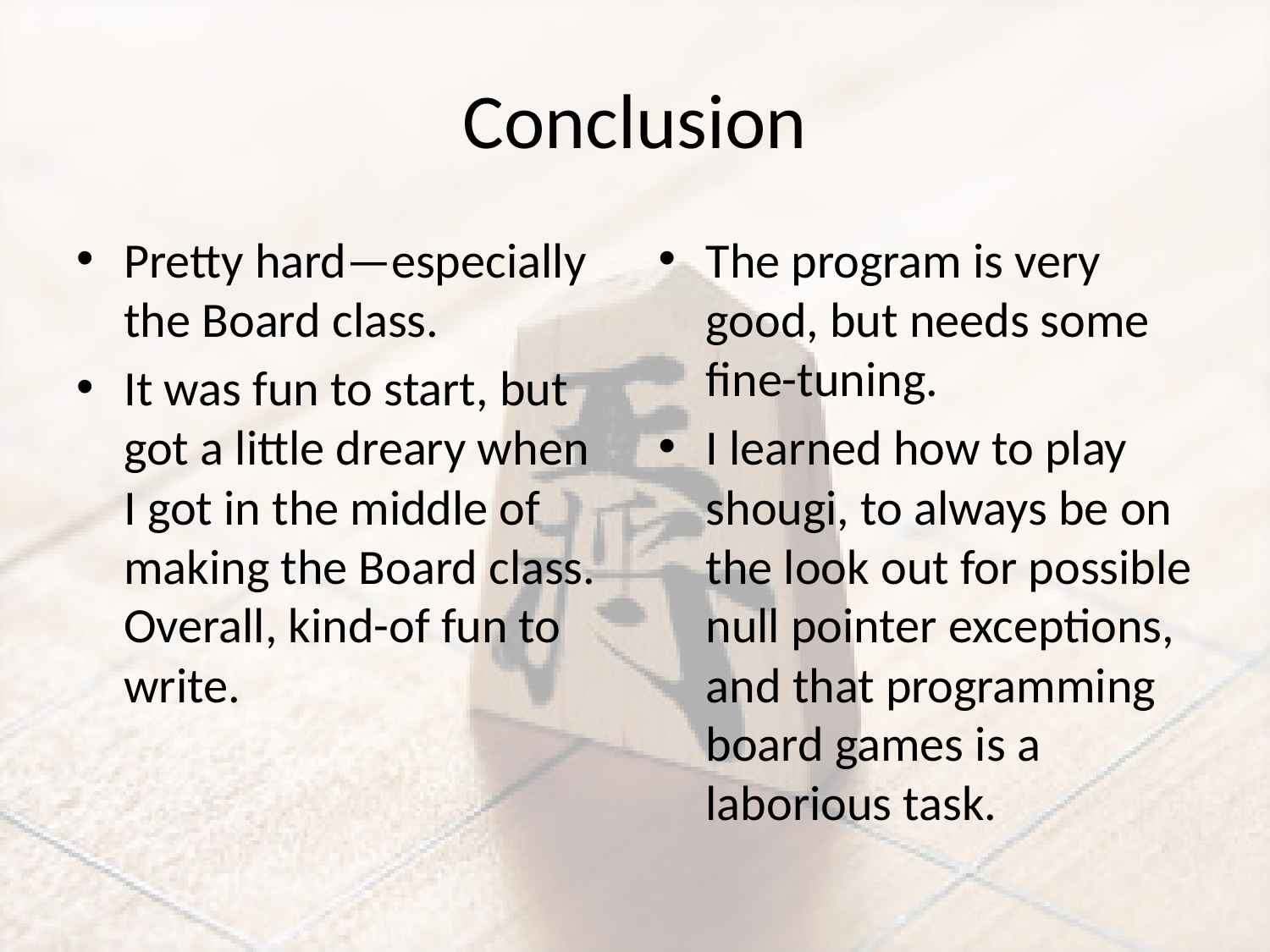

# Conclusion
Pretty hard—especially the Board class.
It was fun to start, but got a little dreary when I got in the middle of making the Board class. Overall, kind-of fun to write.
The program is very good, but needs some fine-tuning.
I learned how to play shougi, to always be on the look out for possible null pointer exceptions, and that programming board games is a laborious task.